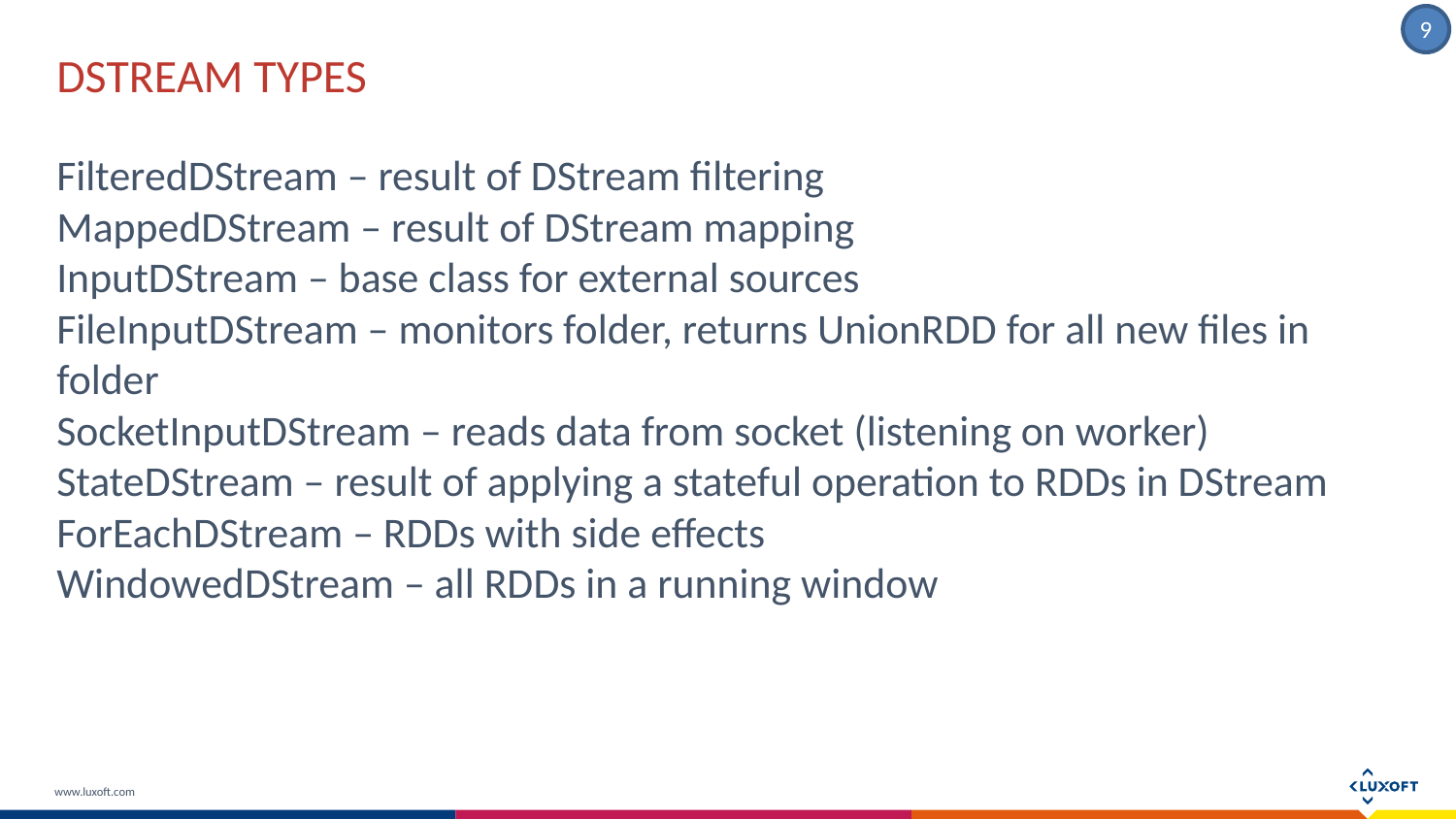

Dstream types
FilteredDStream – result of DStream filtering
MappedDStream – result of DStream mapping
InputDStream – base class for external sources
FileInputDStream – monitors folder, returns UnionRDD for all new files in folder
SocketInputDStream – reads data from socket (listening on worker)
StateDStream – result of applying a stateful operation to RDDs in DStream
ForEachDStream – RDDs with side effects
WindowedDStream – all RDDs in a running window